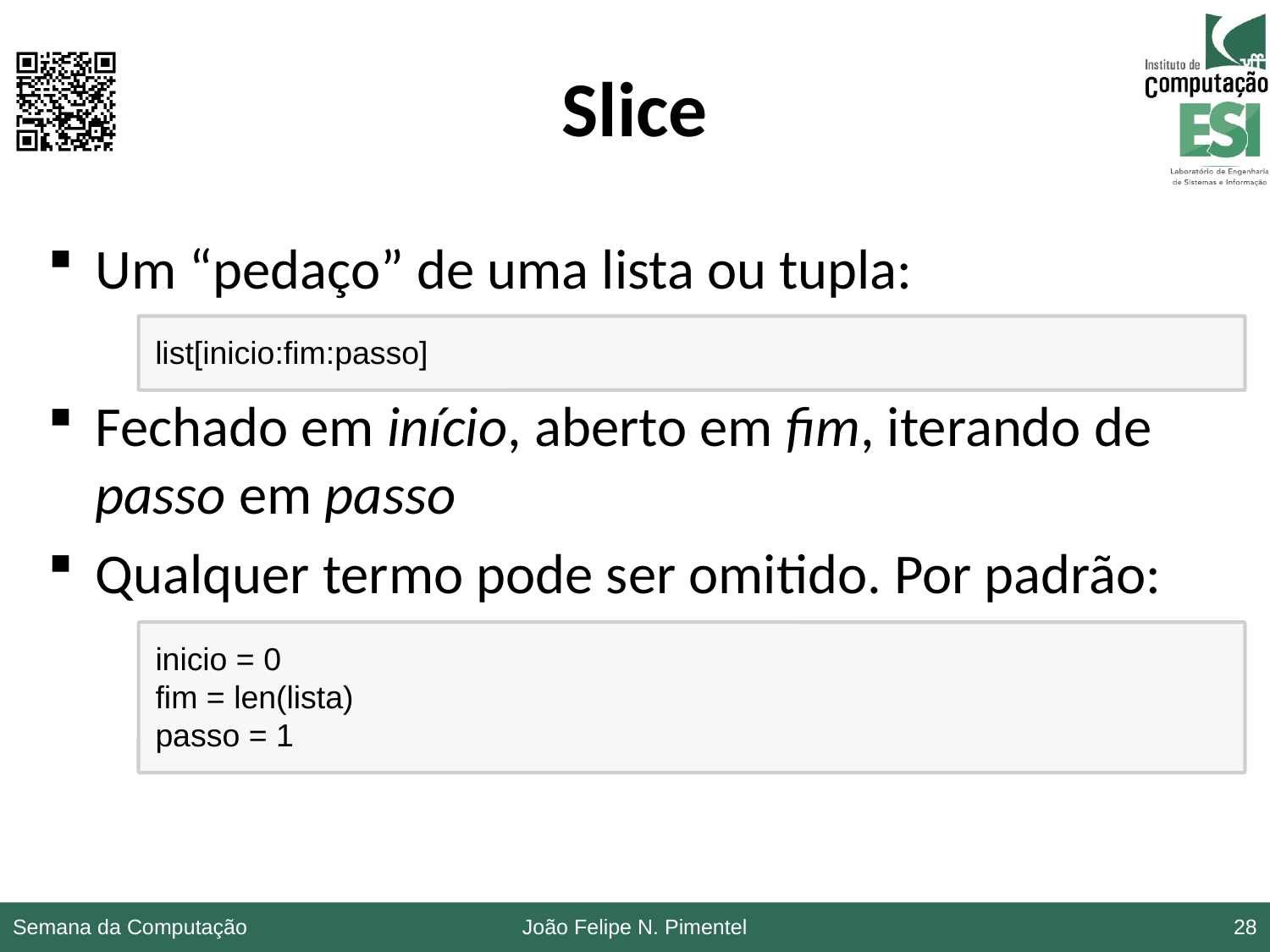

# Slice
Um “pedaço” de uma lista ou tupla:

Fechado em início, aberto em fim, iterando de passo em passo
Qualquer termo pode ser omitido. Por padrão:

list[inicio:fim:passo]
inicio = 0
fim = len(lista)
passo = 1
Semana da Computação
João Felipe N. Pimentel
28